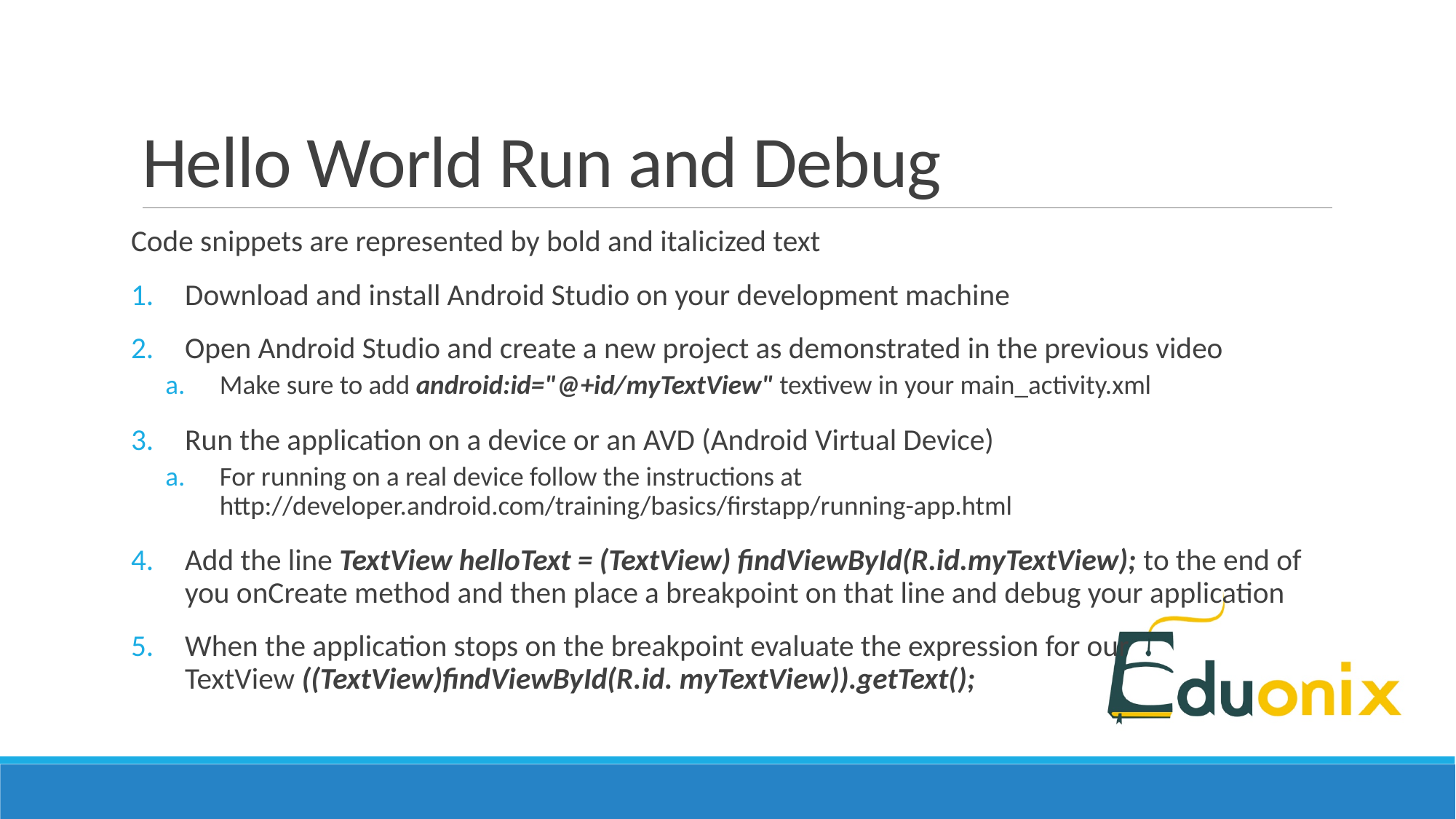

# Hello World Run and Debug
Code snippets are represented by bold and italicized text
Download and install Android Studio on your development machine
Open Android Studio and create a new project as demonstrated in the previous video
Make sure to add android:id="@+id/myTextView" textivew in your main_activity.xml
Run the application on a device or an AVD (Android Virtual Device)
For running on a real device follow the instructions at http://developer.android.com/training/basics/firstapp/running-app.html
Add the line TextView helloText = (TextView) findViewById(R.id.myTextView); to the end of you onCreate method and then place a breakpoint on that line and debug your application
When the application stops on the breakpoint evaluate the expression for our              TextView ((TextView)findViewById(R.id. myTextView)).getText();